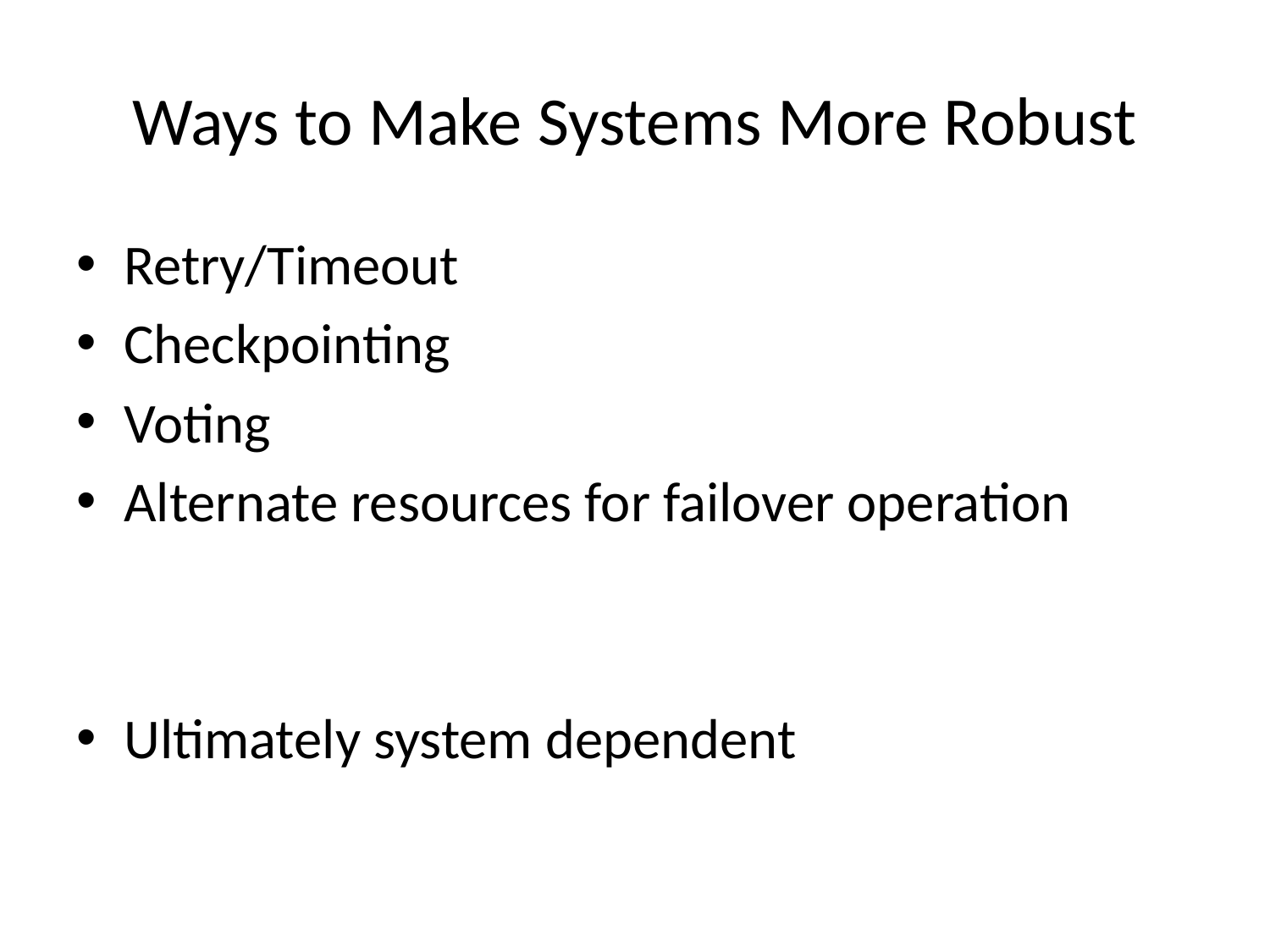

# Ways to Make Systems More Robust
Retry/Timeout
Checkpointing
Voting
Alternate resources for failover operation

Ultimately system dependent